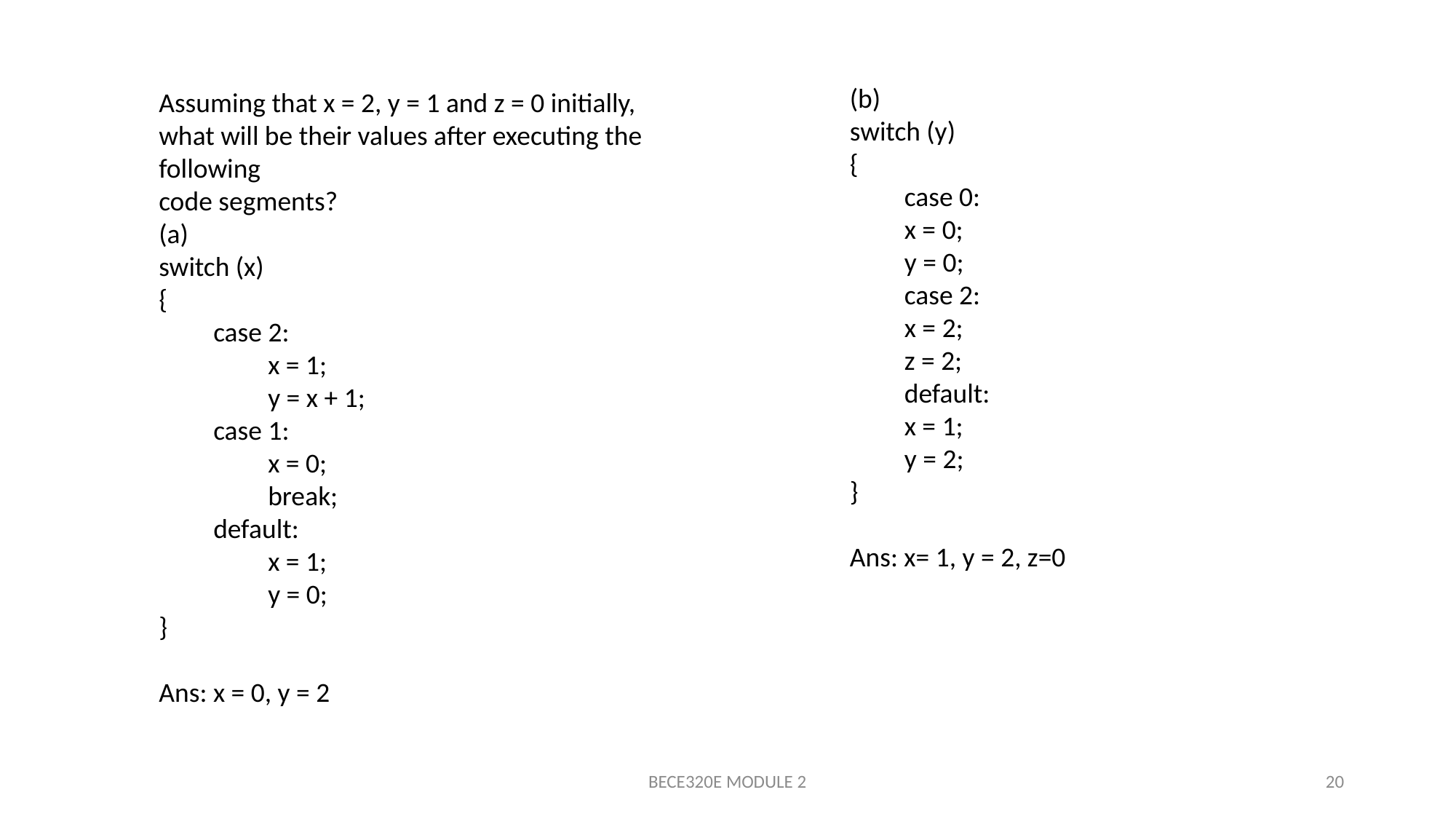

(b)
switch (y)
{
case 0:
x = 0;
y = 0;
case 2:
x = 2;
z = 2;
default:
x = 1;
y = 2;
}

Ans: x= 1, y = 2, z=0
Assuming that x = 2, y = 1 and z = 0 initially, what will be their values after executing the following
code segments?
(a)
switch (x)
{
case 2:
x = 1;
y = x + 1;
case 1:
x = 0;
break;
default:
x = 1;
y = 0;
}

Ans: x = 0, y = 2

BECE320E MODULE 2
20